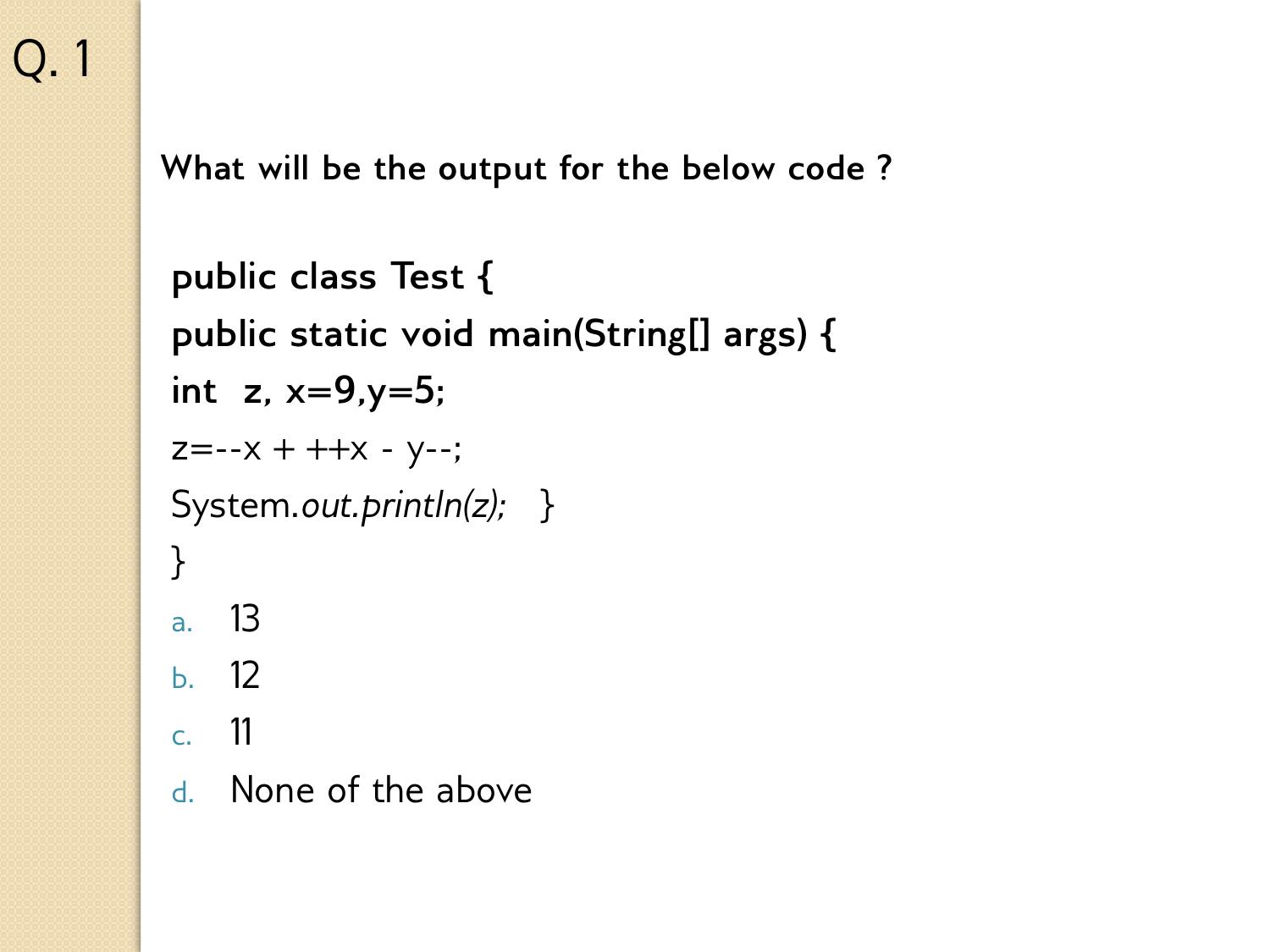

Q. 1
What will be the output for the below code ?

public class Test {
	public static void main(String[] args) {
	int  z, x=9,y=5;
	z=--x + ++x - y--;
	System.out.println(z);   }
}
13
12
11
None of the above